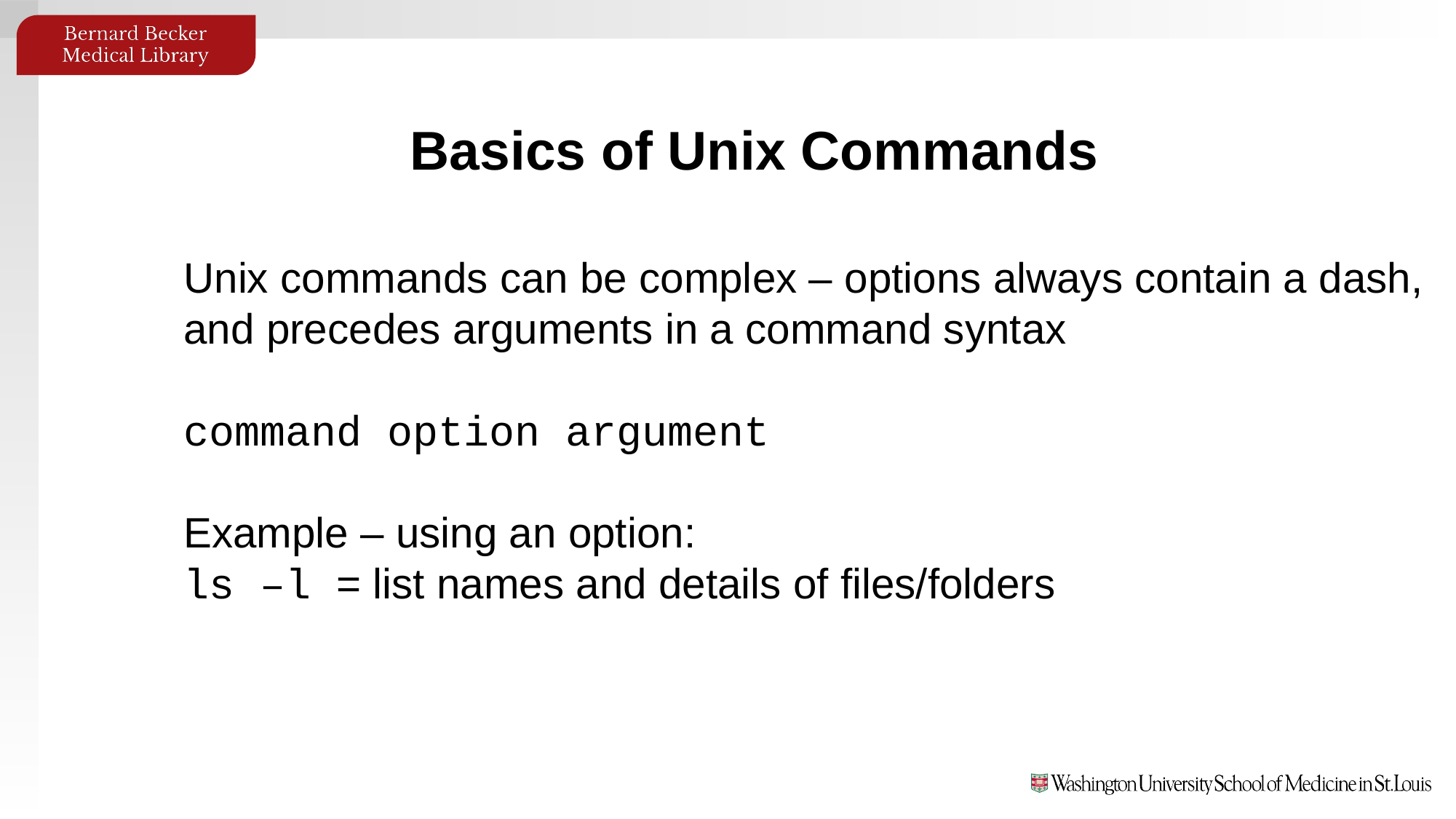

# Basics of Unix Commands
Unix commands can be complex – options always contain a dash, and precedes arguments in a command syntax

command option argument

Example – using an option:
ls –l = list names and details of files/folders